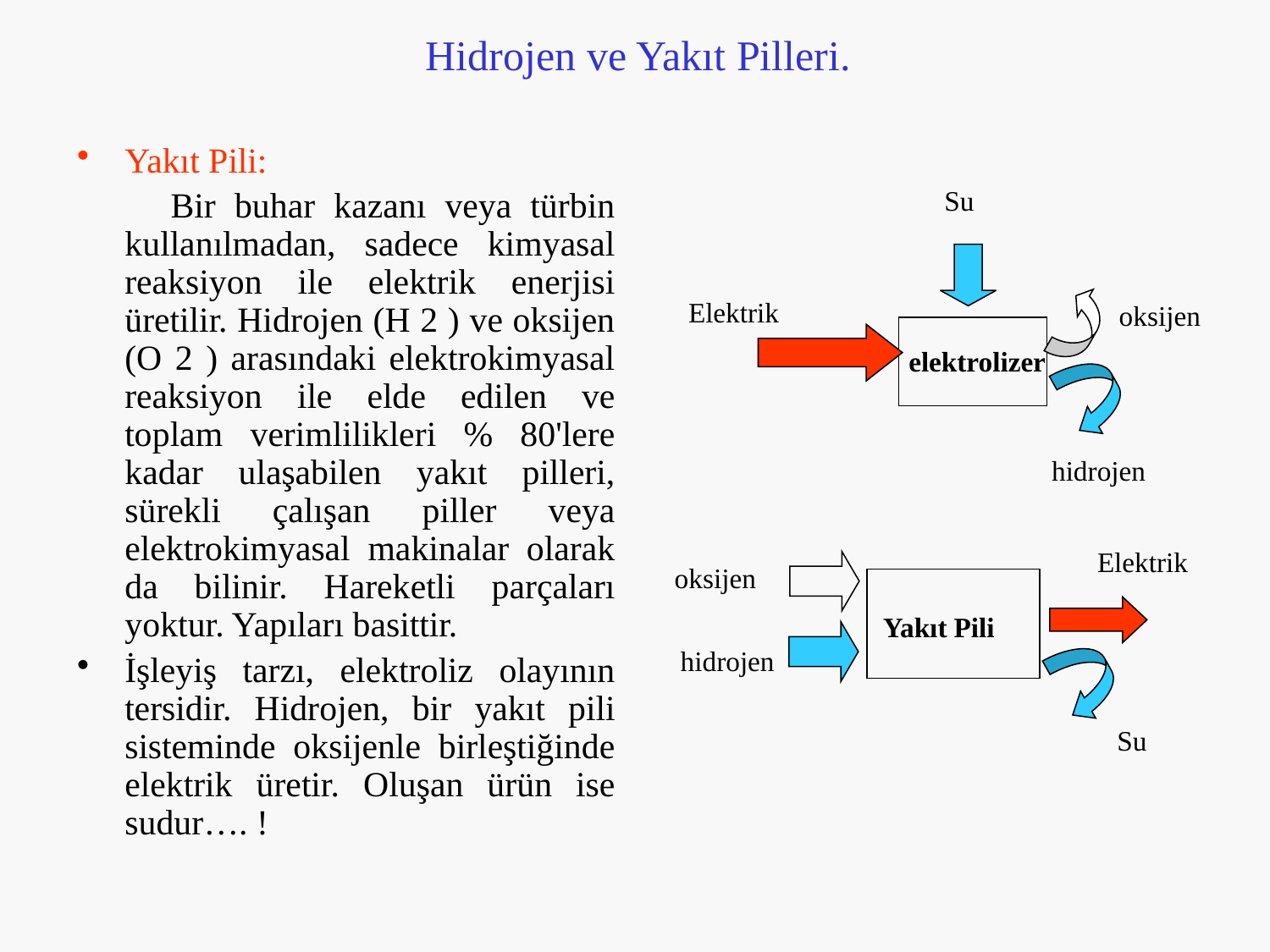

# Hidrojen ve Yakıt Pilleri.
Yakıt Pili:
     Bir buhar kazanı veya türbin kullanılmadan, sadece kimyasal reaksiyon ile elektrik enerjisi üretilir. Hidrojen (H 2 ) ve oksijen (O 2 ) arasındaki elektrokimyasal reaksiyon ile elde edilen ve toplam verimlilikleri % 80'lere kadar ulaşabilen yakıt pilleri, sürekli çalışan piller veya elektrokimyasal makinalar olarak da bilinir. Hareketli parçaları yoktur. Yapıları basittir.
İşleyiş tarzı, elektroliz olayının tersidir. Hidrojen, bir yakıt pili sisteminde oksijenle birleştiğinde elektrik üretir. Oluşan ürün ise sudur…. !
Su

Elektrik
oksijen

elektrolizer

hidrojen
Elektrik

oksijen

Yakıt Pili

hidrojen

Su